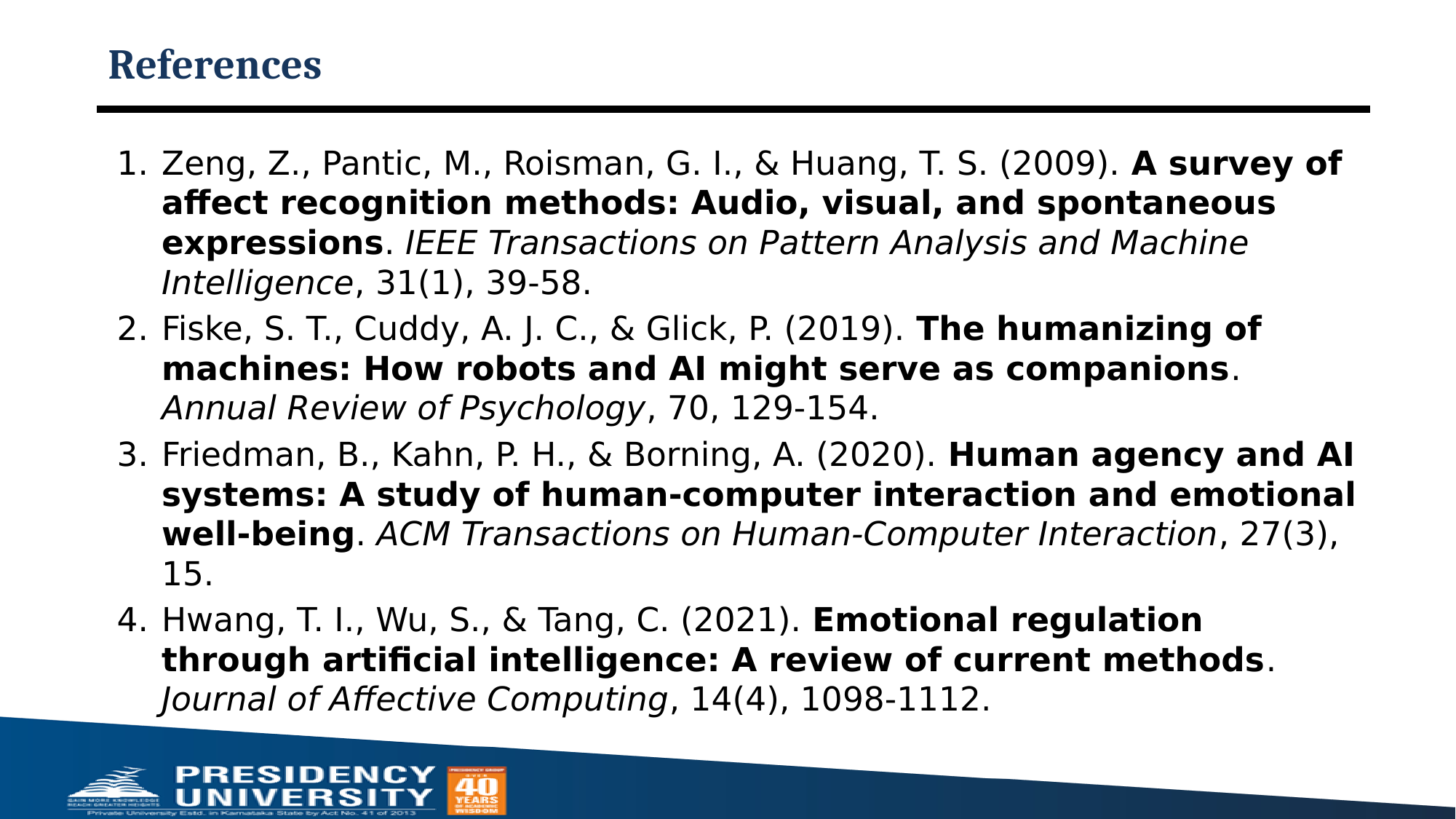

# References
Zeng, Z., Pantic, M., Roisman, G. I., & Huang, T. S. (2009). A survey of affect recognition methods: Audio, visual, and spontaneous expressions. IEEE Transactions on Pattern Analysis and Machine Intelligence, 31(1), 39-58.
Fiske, S. T., Cuddy, A. J. C., & Glick, P. (2019). The humanizing of machines: How robots and AI might serve as companions. Annual Review of Psychology, 70, 129-154.
Friedman, B., Kahn, P. H., & Borning, A. (2020). Human agency and AI systems: A study of human-computer interaction and emotional well-being. ACM Transactions on Human-Computer Interaction, 27(3), 15.
Hwang, T. I., Wu, S., & Tang, C. (2021). Emotional regulation through artificial intelligence: A review of current methods. Journal of Affective Computing, 14(4), 1098-1112.